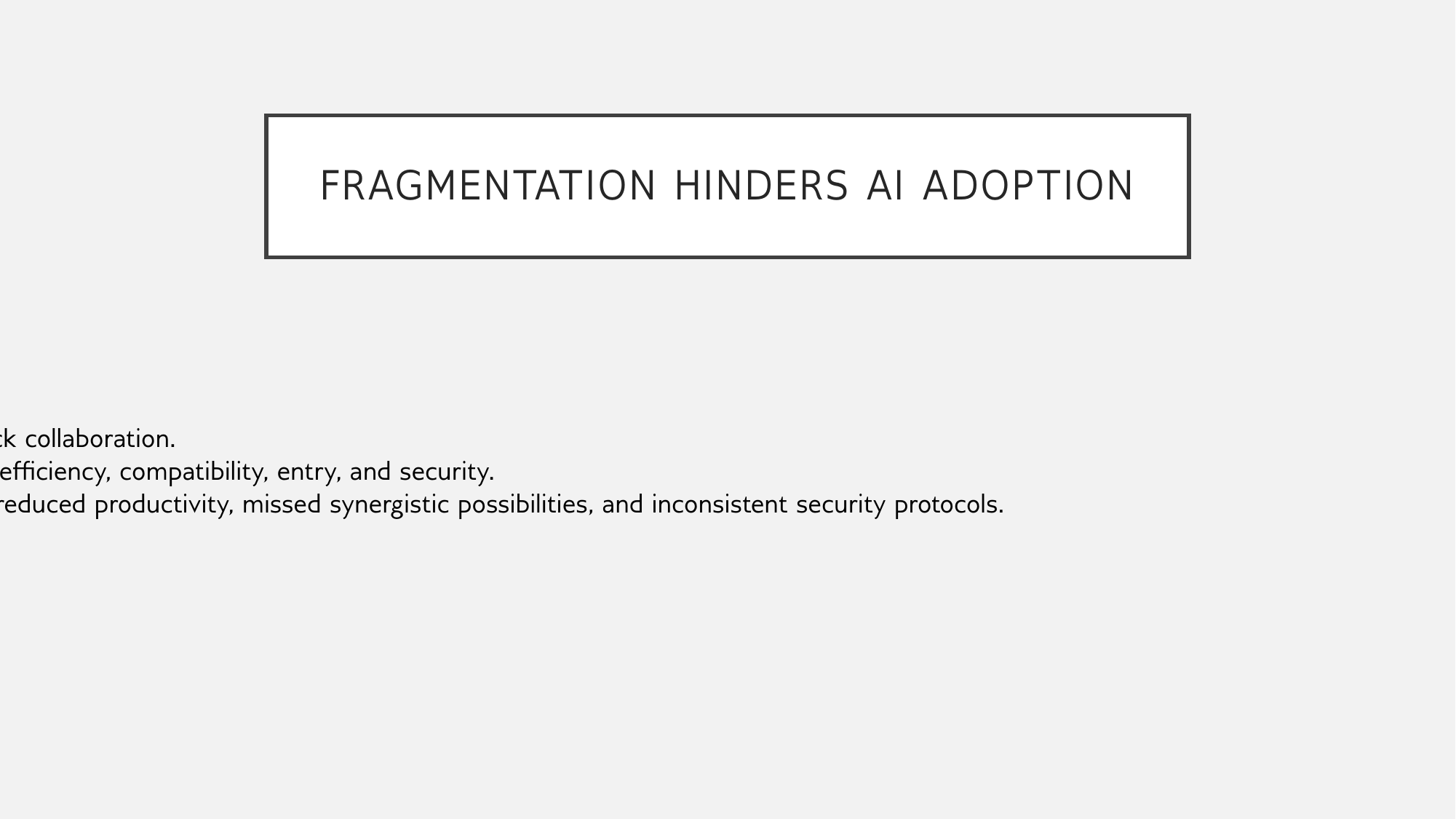

# Fragmentation Hinders AI Adoption

The Problem
- AI Agents are isolated and lack collaboration.
- Fragmentation hinders unity, efficiency, compatibility, entry, and security.
- Disjointed user experiences, reduced productivity, missed synergistic possibilities, and inconsistent security protocols.